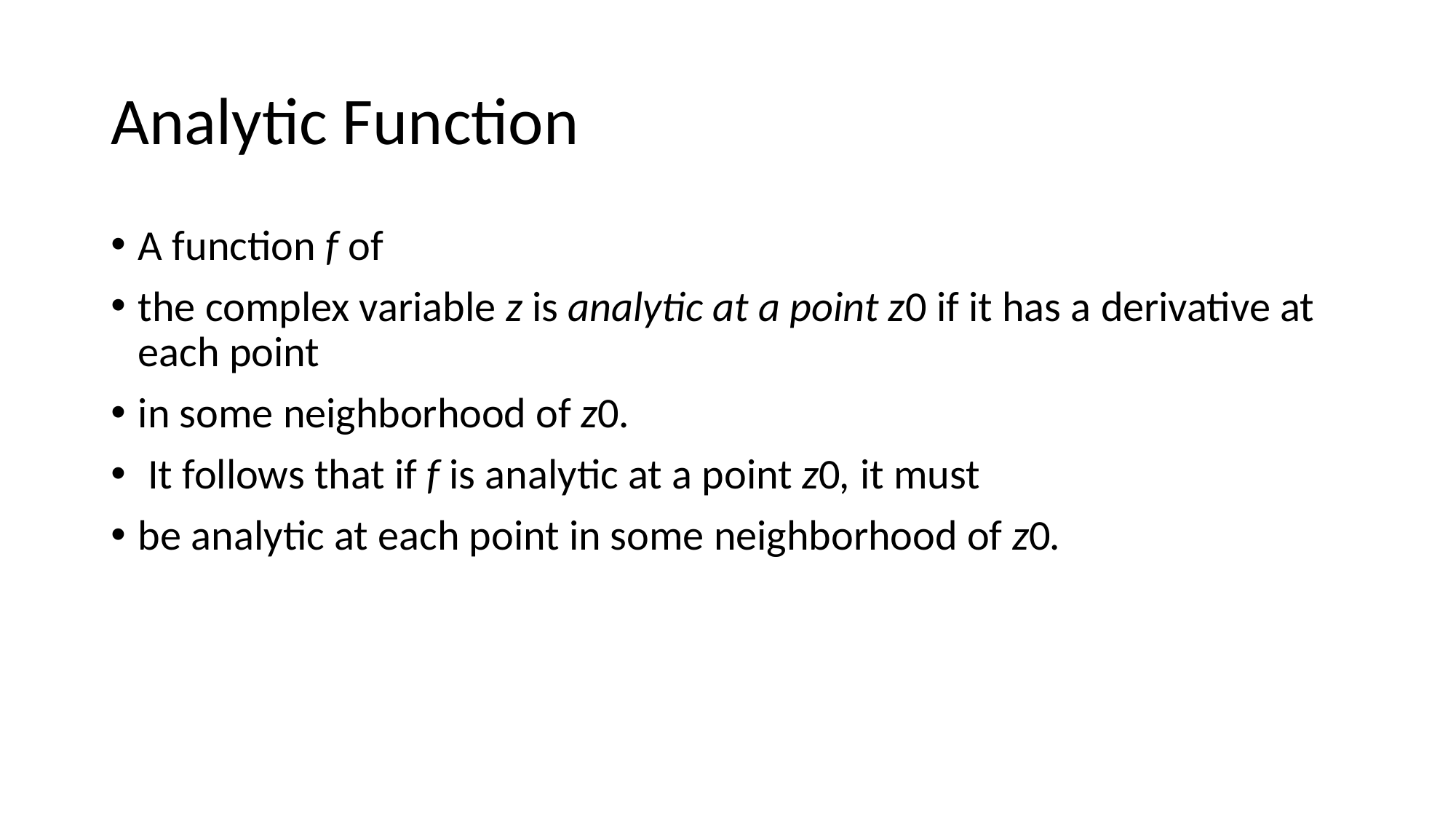

# Analytic Function
A function f of
the complex variable z is analytic at a point z0 if it has a derivative at each point
in some neighborhood of z0.
 It follows that if f is analytic at a point z0, it must
be analytic at each point in some neighborhood of z0.